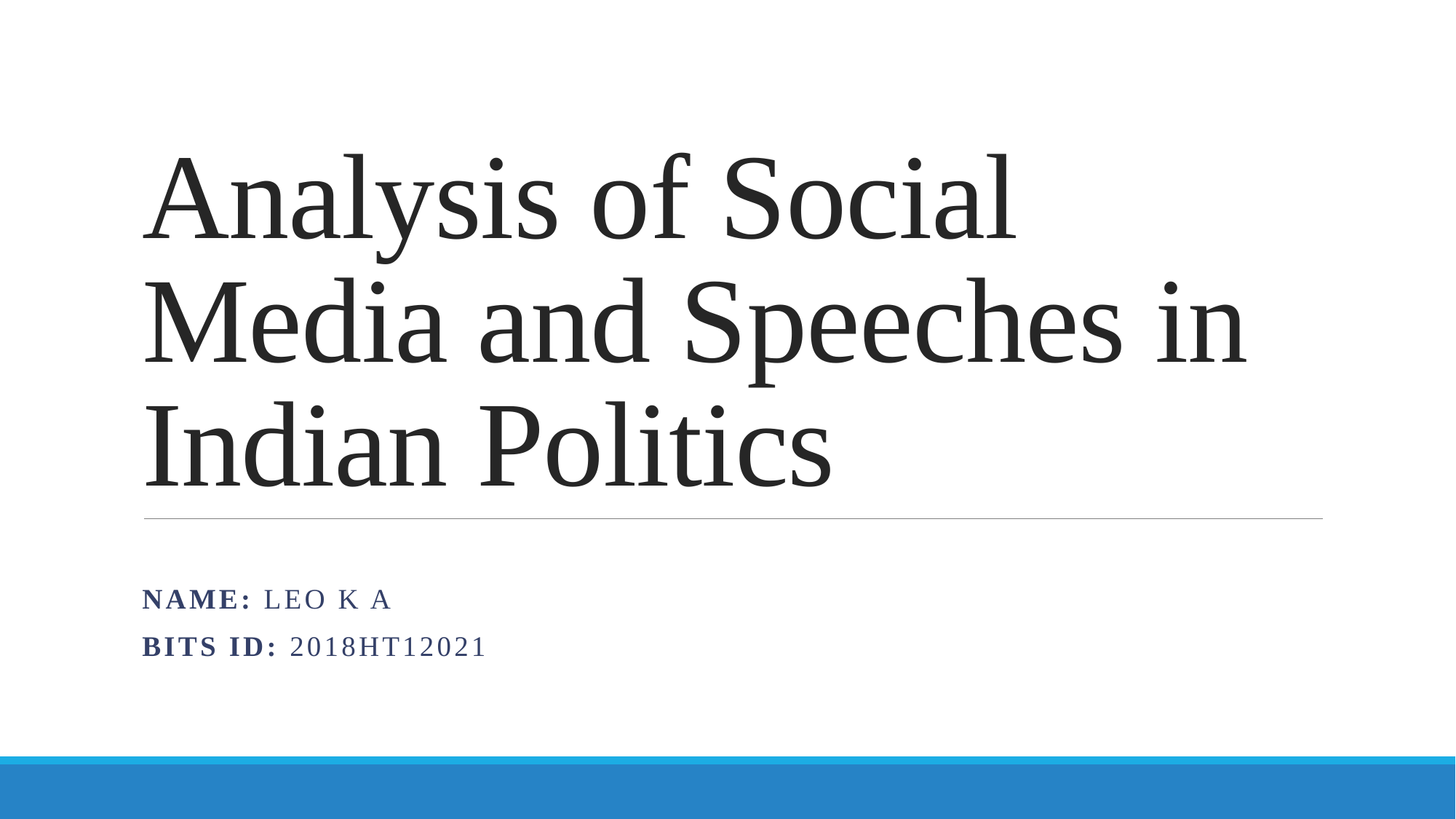

# Analysis of Social Media and Speeches in Indian Politics

Name: Leo K A
Bits Id: 2018HT12021